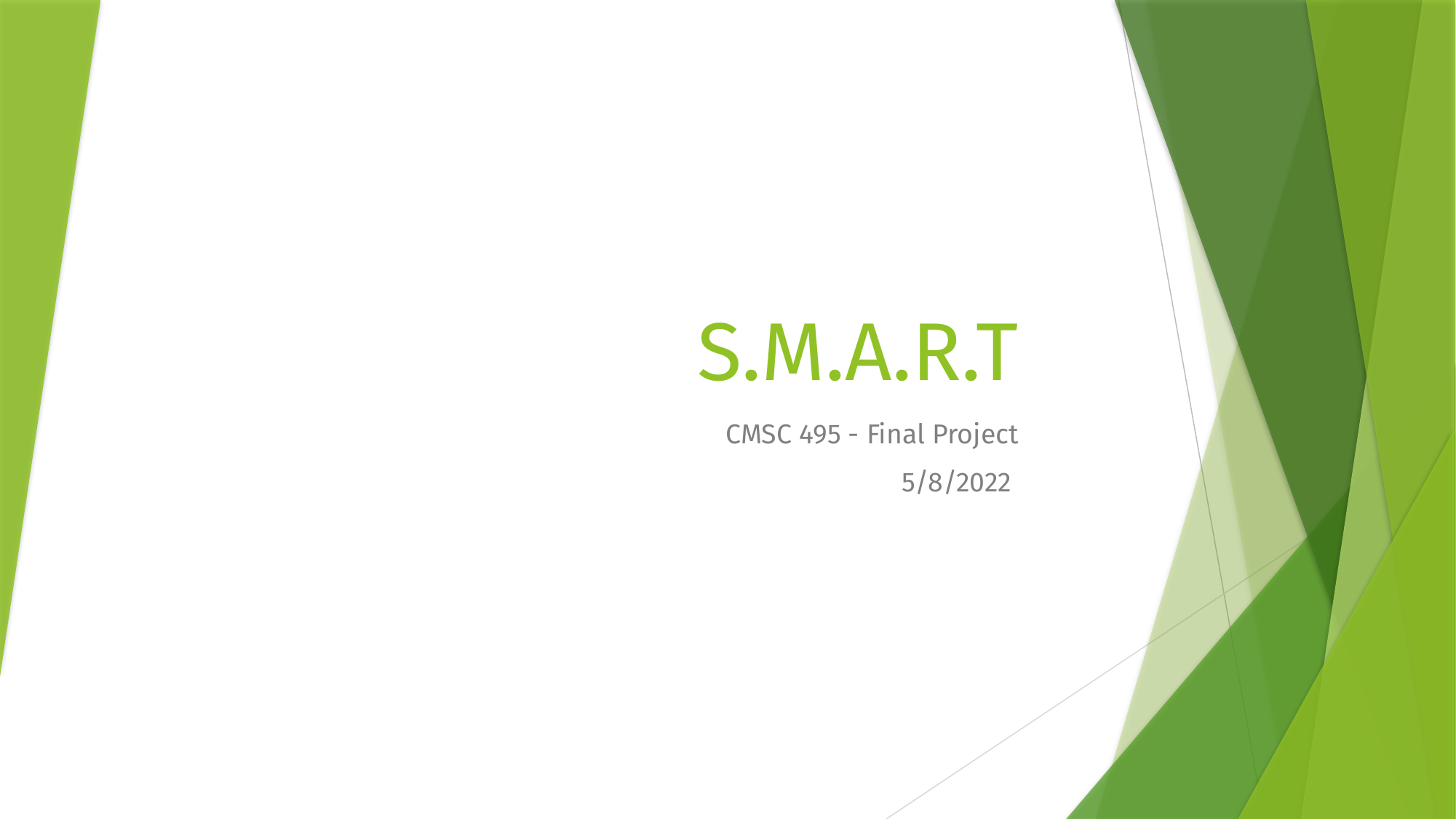

# S.M.A.R.T
CMSC 495 - Final Project
5/8/2022